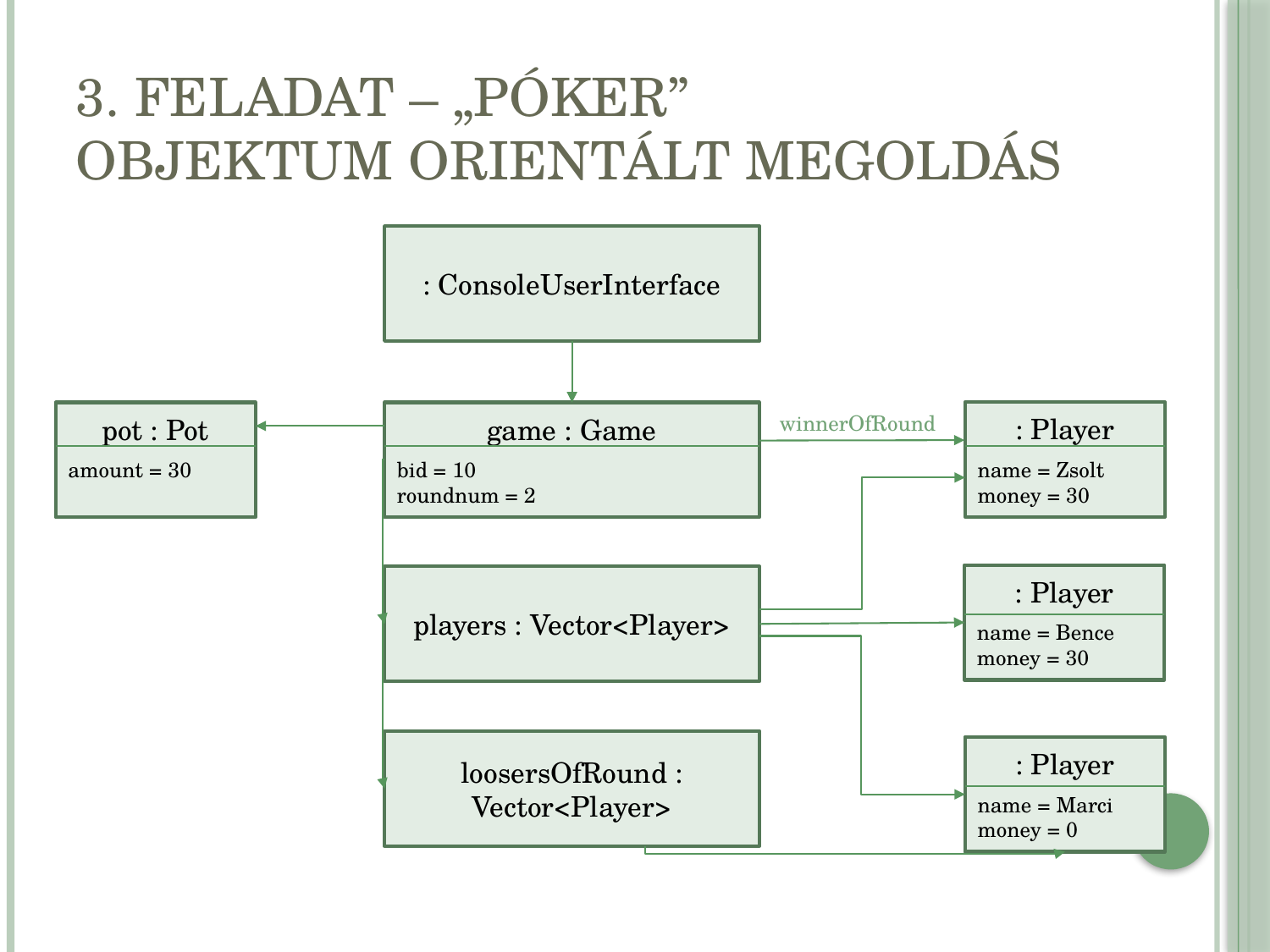

# 3. Feladat – „Póker” Objektum orientált Megoldás
: ConsoleUserInterface
: Player
name = Zsolt
money = 30
pot : Pot
amount = 30
game : Game
bid = 10
roundnum = 2
winnerOfRound
: Player
name = Bence
money = 30
players : Vector<Player>
loosersOfRound : Vector<Player>
: Player
name = Marci
money = 0